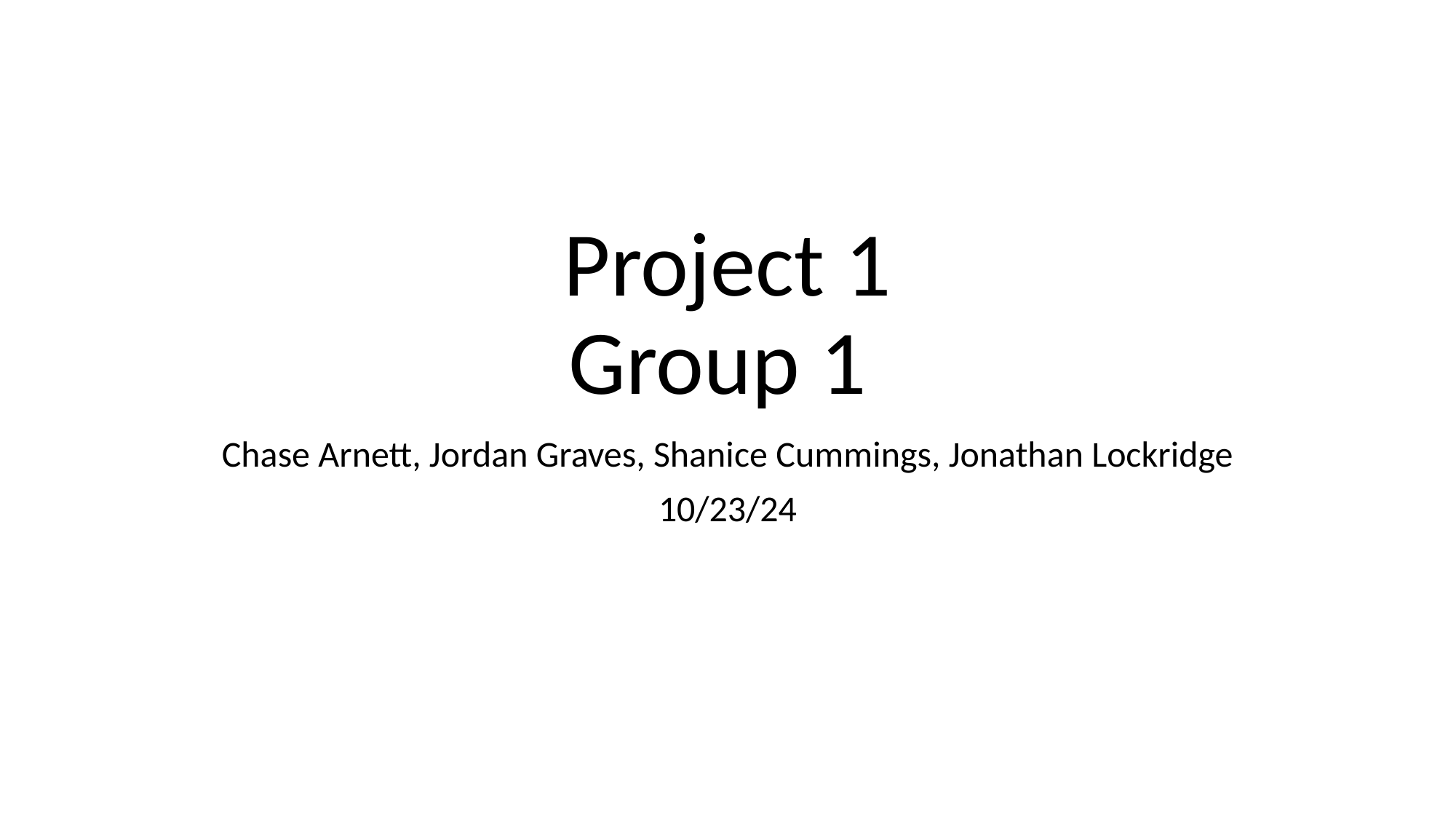

# Project 1 Group 1
Chase Arnett, Jordan Graves, Shanice Cummings, Jonathan Lockridge
10/23/24